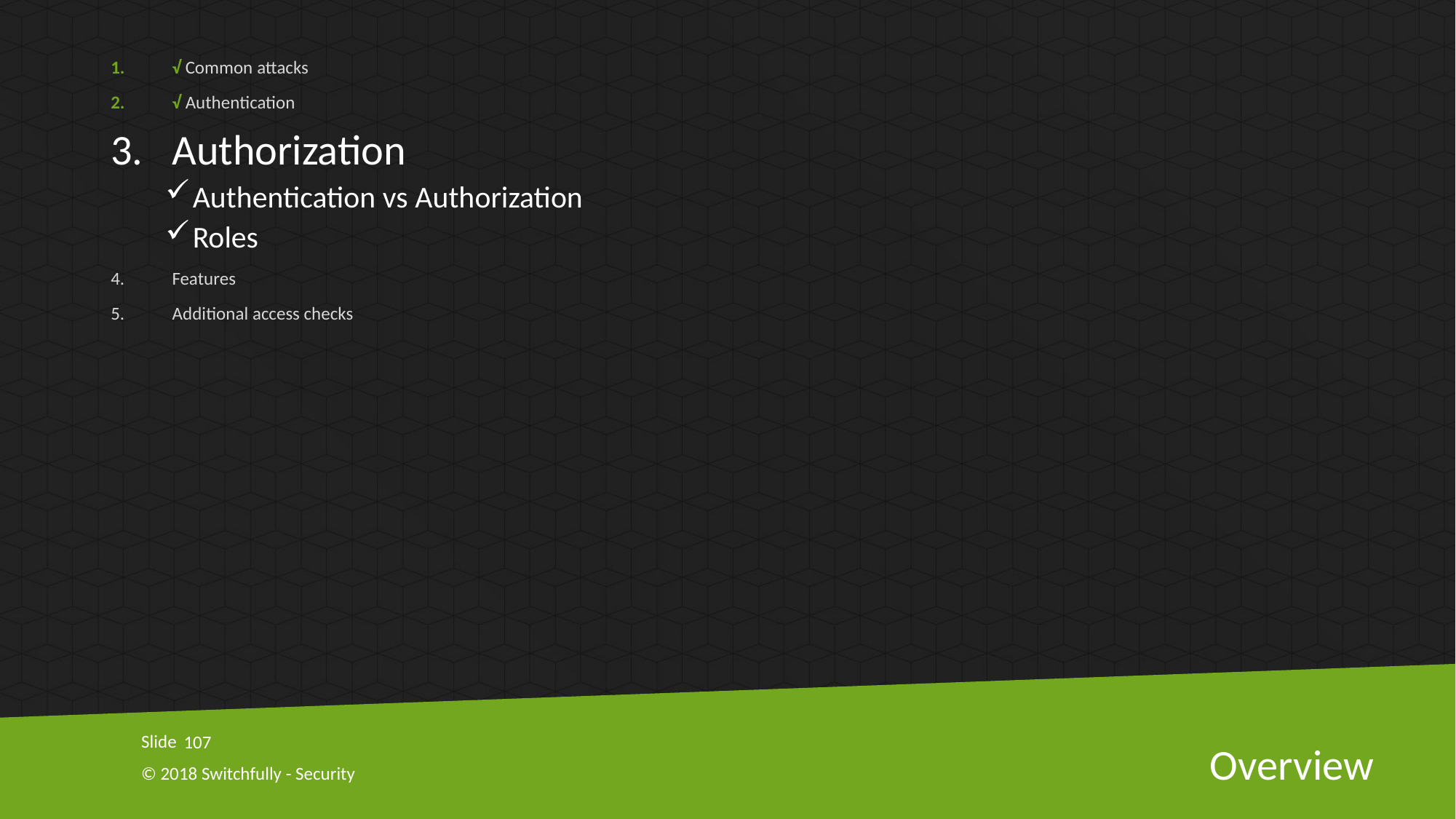

√ Common attacks
√ Authentication
Authorization
Authentication vs Authorization
Roles
Features
Additional access checks

107
# Overview
© 2018 Switchfully - Security